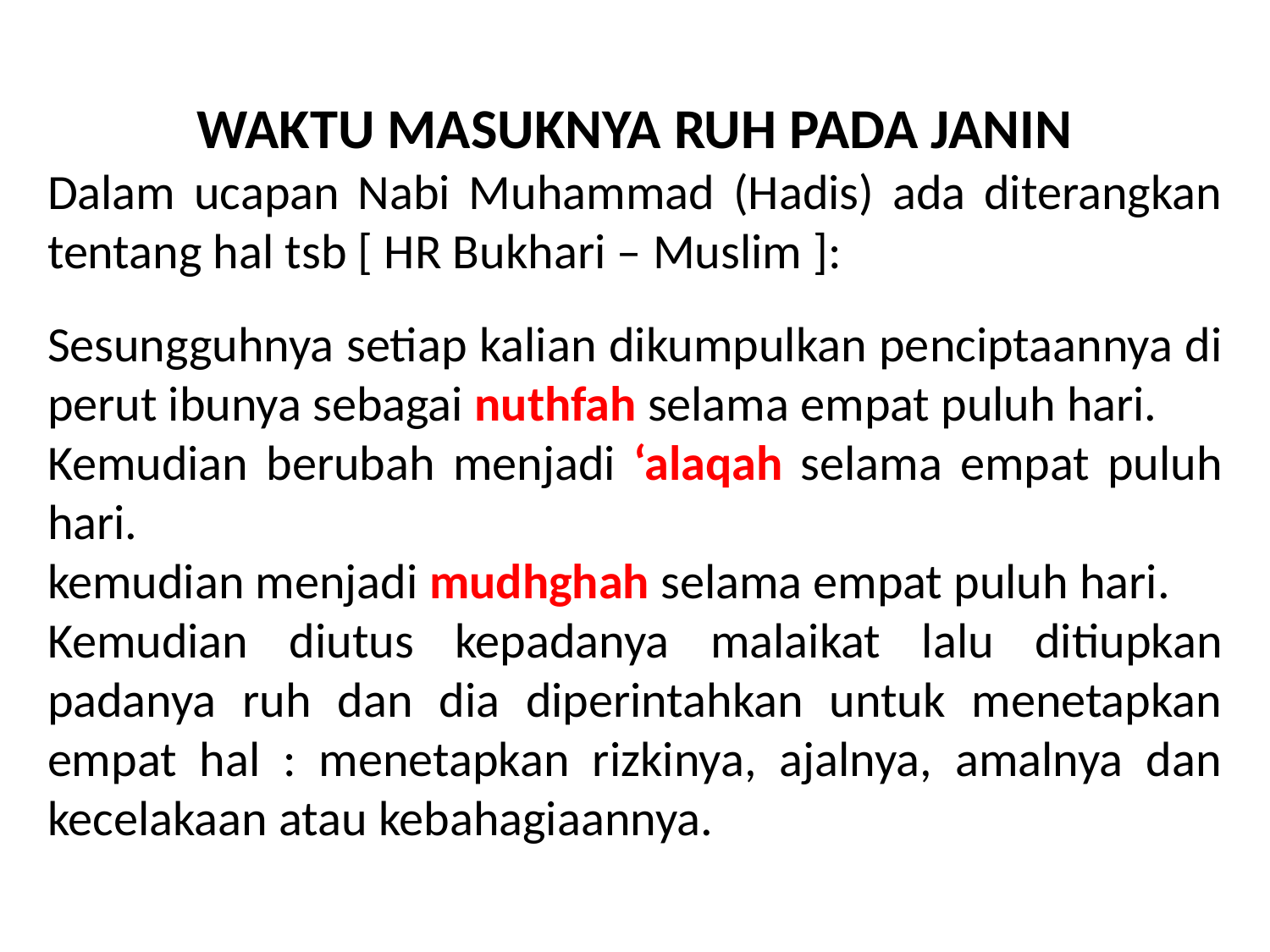

WAKTU MASUKNYA RUH PADA JANIN
Dalam ucapan Nabi Muhammad (Hadis) ada diterangkan tentang hal tsb [ HR Bukhari – Muslim ]:
Sesungguhnya setiap kalian dikumpulkan penciptaannya di perut ibunya sebagai nuthfah selama empat puluh hari.
Kemudian berubah menjadi ‘alaqah selama empat puluh hari.
kemudian menjadi mudhghah selama empat puluh hari.
Kemudian diutus kepadanya malaikat lalu ditiupkan padanya ruh dan dia diperintahkan untuk menetapkan empat hal : menetapkan rizkinya, ajalnya, amalnya dan kecelakaan atau kebahagiaannya.